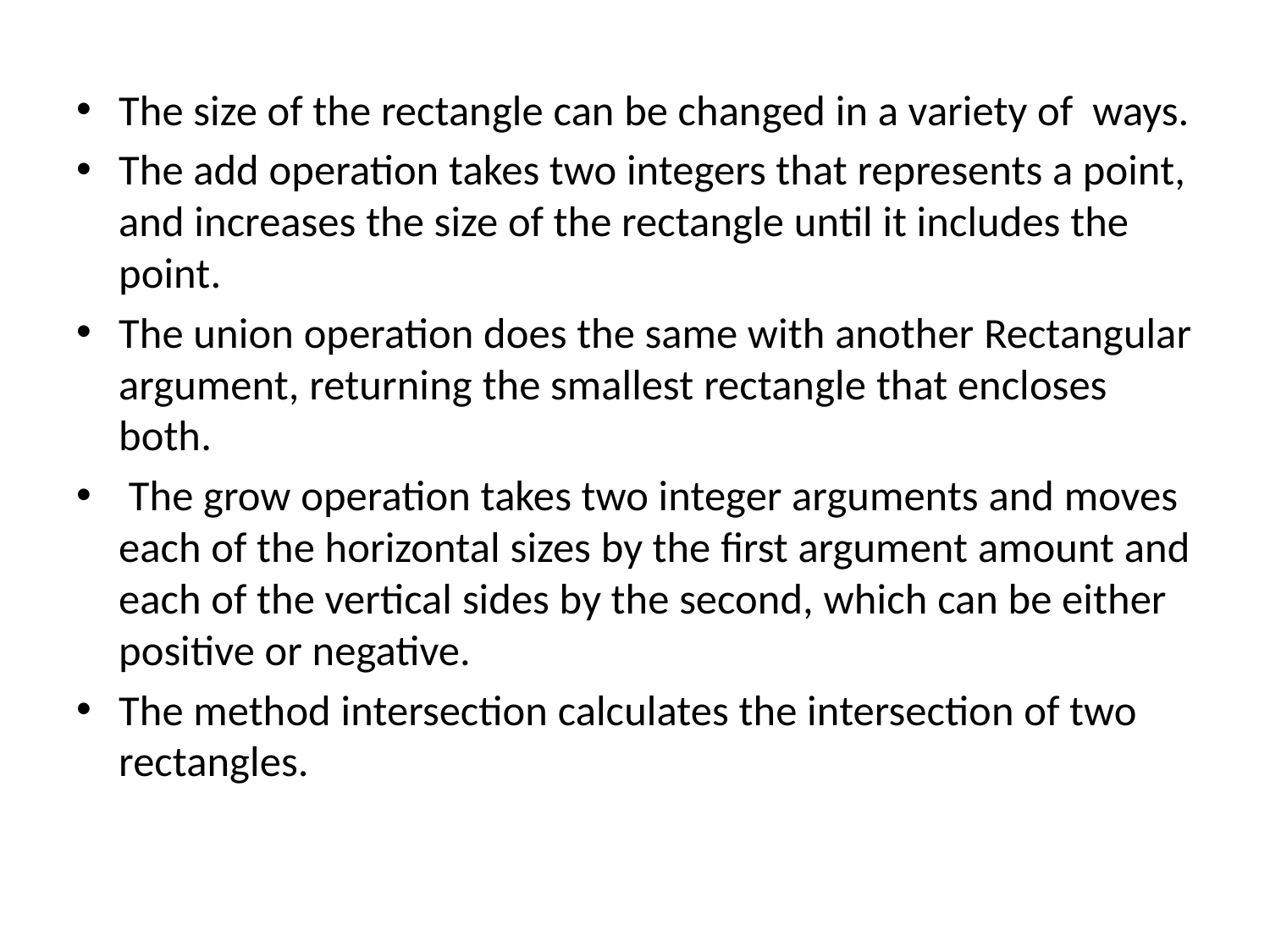

The size of the rectangle can be changed in a variety of  ways.
The add operation takes two integers that represents a point, and increases the size of the rectangle until it includes the point.
The union operation does the same with another Rectangular argument, returning the smallest rectangle that encloses both.
 The grow operation takes two integer arguments and moves each of the horizontal sizes by the first argument amount and each of the vertical sides by the second, which can be either positive or negative.
The method intersection calculates the intersection of two rectangles.